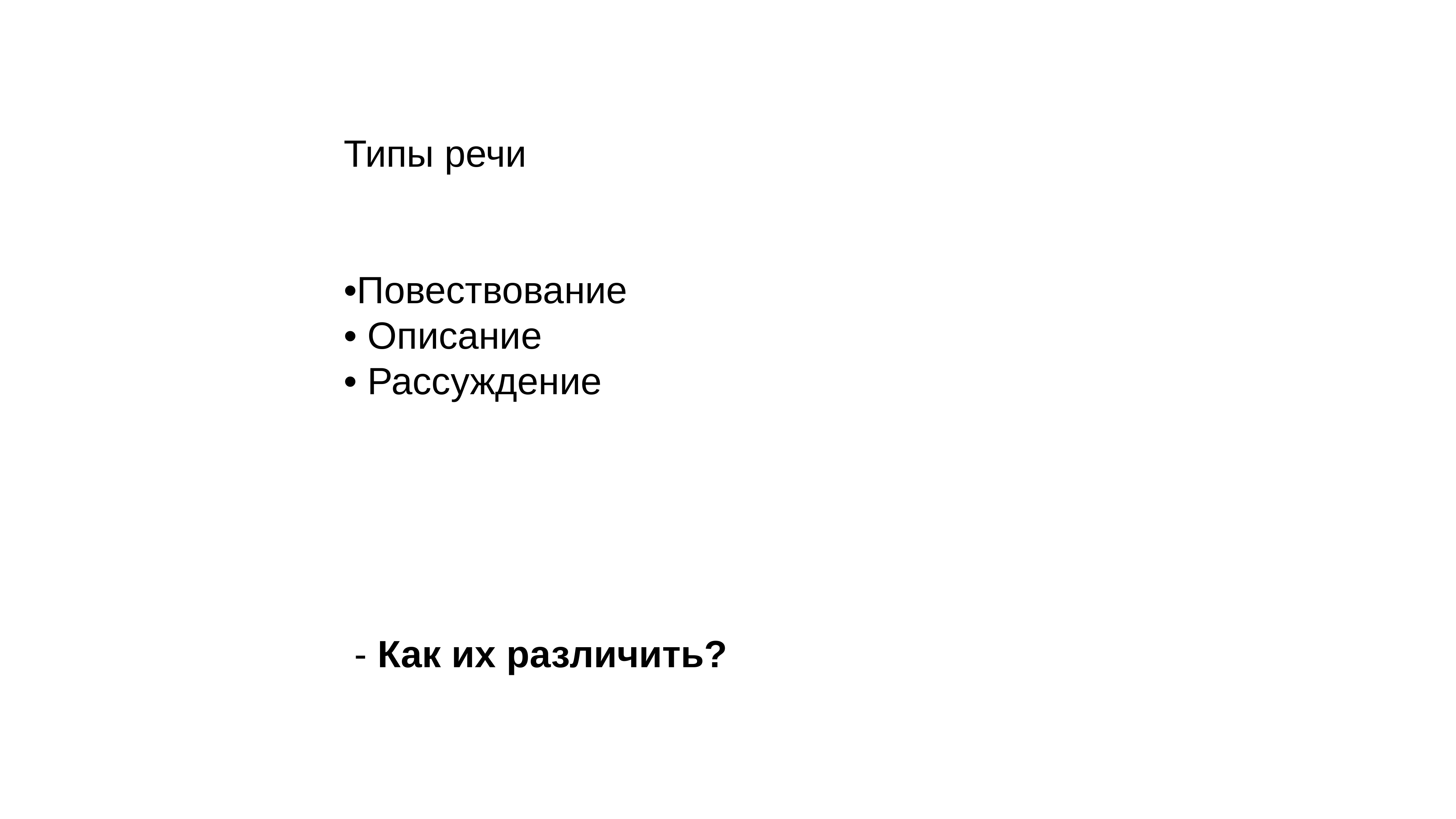

Типы речи

•Повествование
• Описание
• Рассуждение

 - Как их различить?